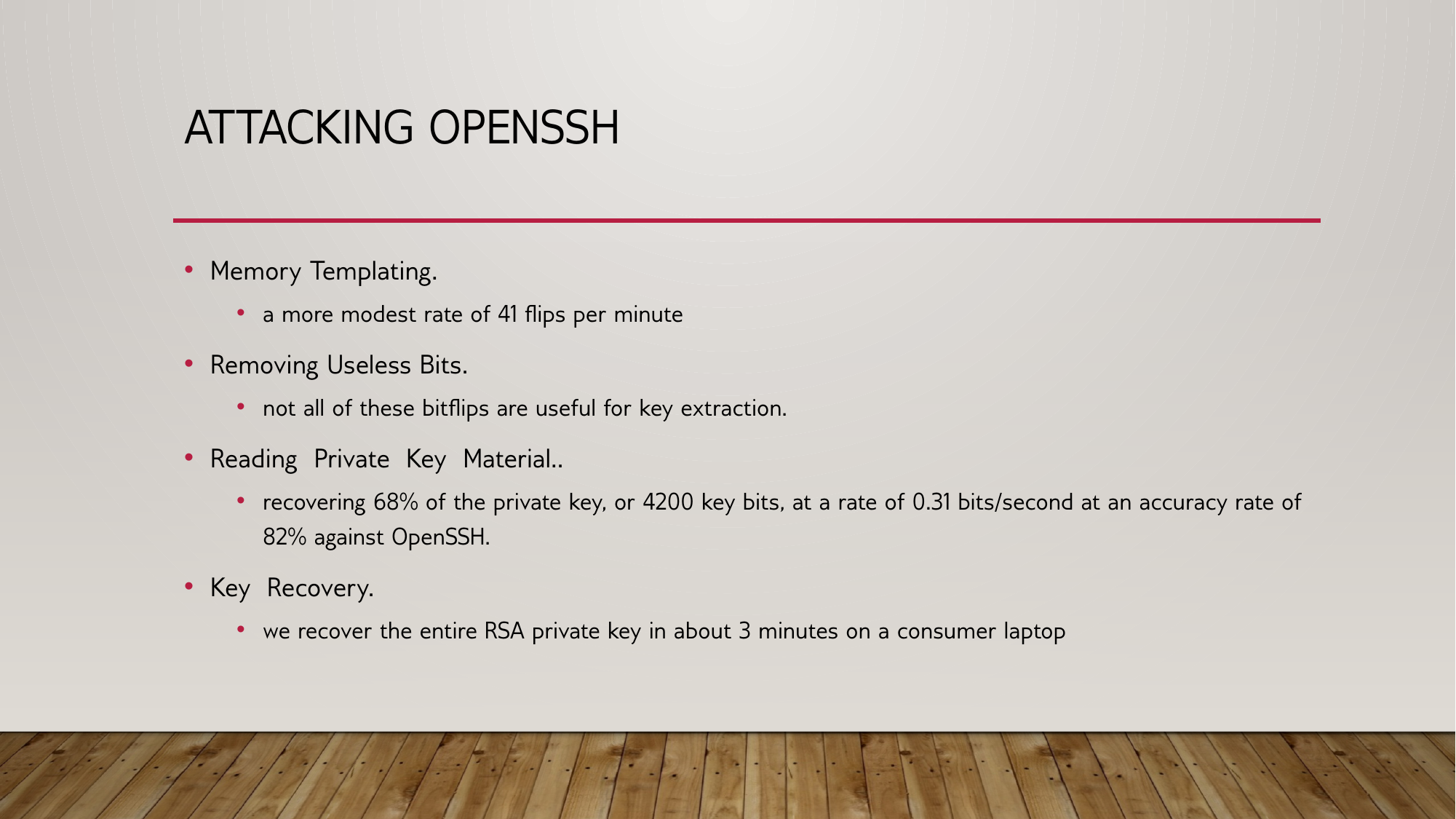

# Attacking OpenSSH
Memory Templating.
a more modest rate of 41 flips per minute
Removing Useless Bits.
not all of these bitflips are useful for key extraction.
Reading  Private  Key  Material..
recovering 68% of the private key, or 4200 key bits, at a rate of 0.31 bits/second at an accuracy rate of 82% against OpenSSH.
Key  Recovery.
we recover the entire RSA private key in about 3 minutes on a consumer laptop